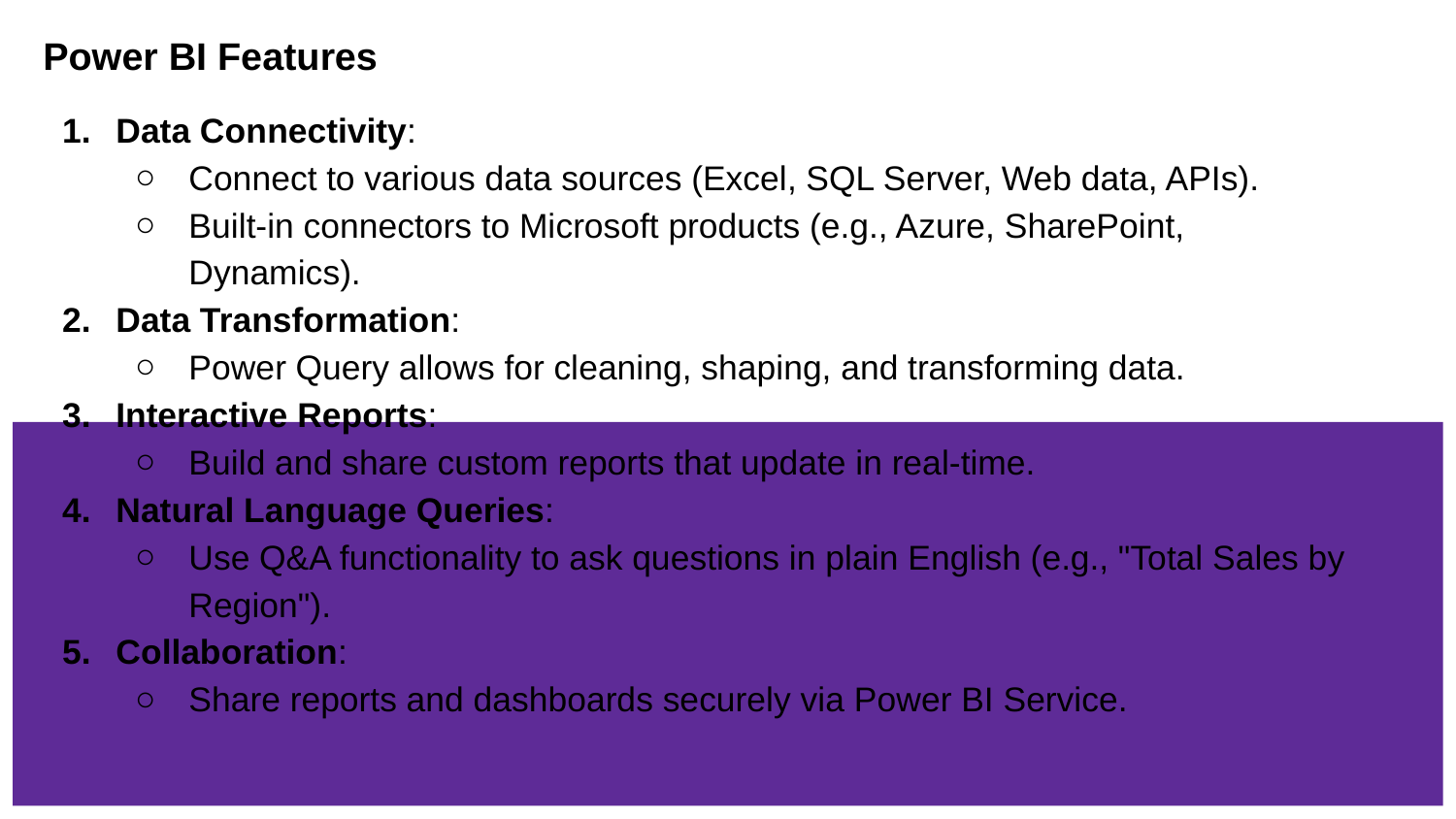

Power BI Features
Data Connectivity:
Connect to various data sources (Excel, SQL Server, Web data, APIs).
Built-in connectors to Microsoft products (e.g., Azure, SharePoint, Dynamics).
Data Transformation:
Power Query allows for cleaning, shaping, and transforming data.
Interactive Reports:
Build and share custom reports that update in real-time.
Natural Language Queries:
Use Q&A functionality to ask questions in plain English (e.g., "Total Sales by Region").
Collaboration:
Share reports and dashboards securely via Power BI Service.